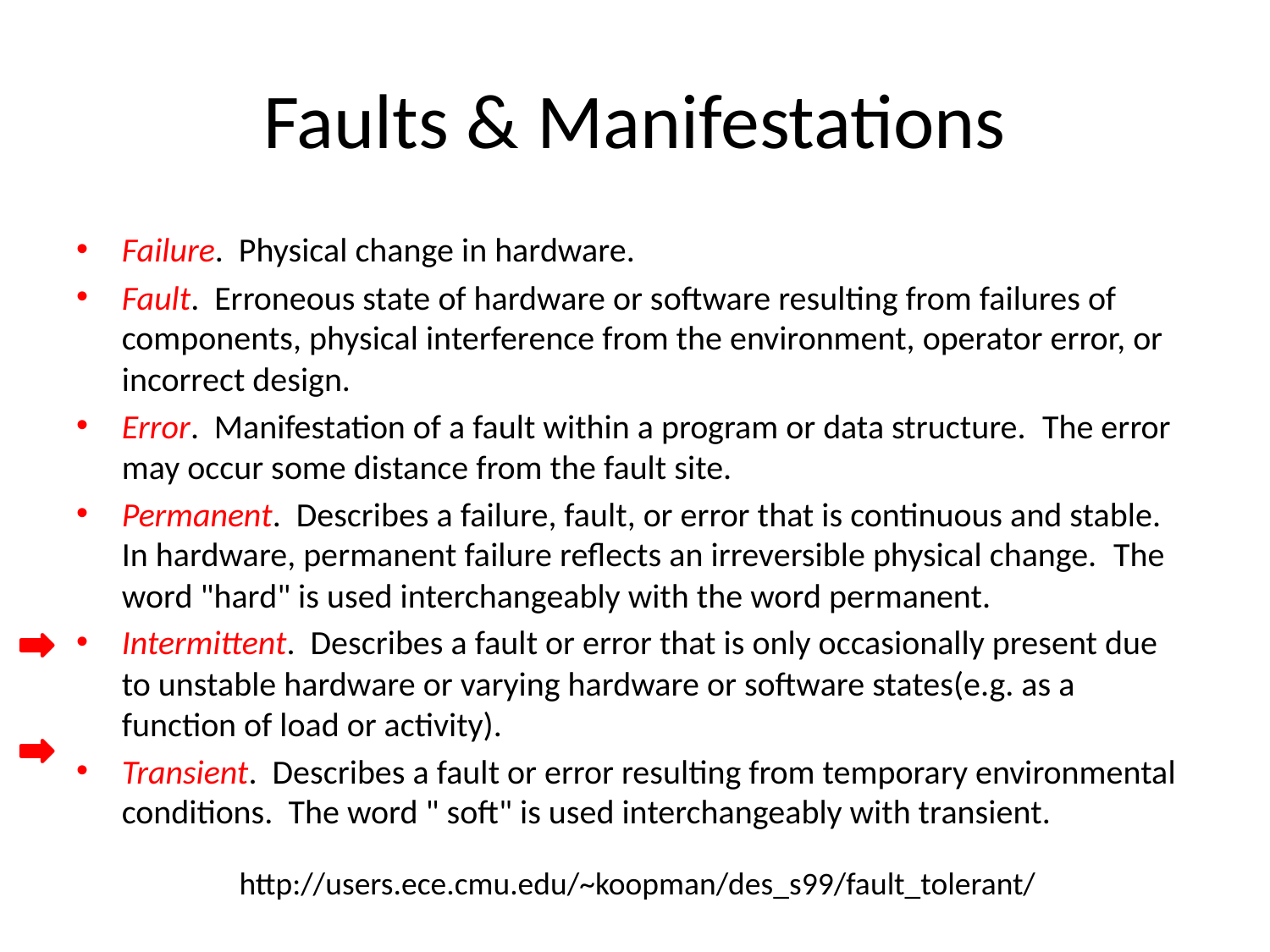

# Faults & Manifestations
Failure.  Physical change in hardware.
Fault.  Erroneous state of hardware or software resulting from failures of components, physical interference from the environment, operator error, or incorrect design.
Error.  Manifestation of a fault within a program or data structure.  The error may occur some distance from the fault site.
Permanent.  Describes a failure, fault, or error that is continuous and stable.  In hardware, permanent failure reflects an irreversible physical change.  The word "hard" is used interchangeably with the word permanent.
Intermittent.  Describes a fault or error that is only occasionally present due to unstable hardware or varying hardware or software states(e.g. as a function of load or activity).
Transient.  Describes a fault or error resulting from temporary environmental conditions.  The word " soft" is used interchangeably with transient.

http://users.ece.cmu.edu/~koopman/des_s99/fault_tolerant/